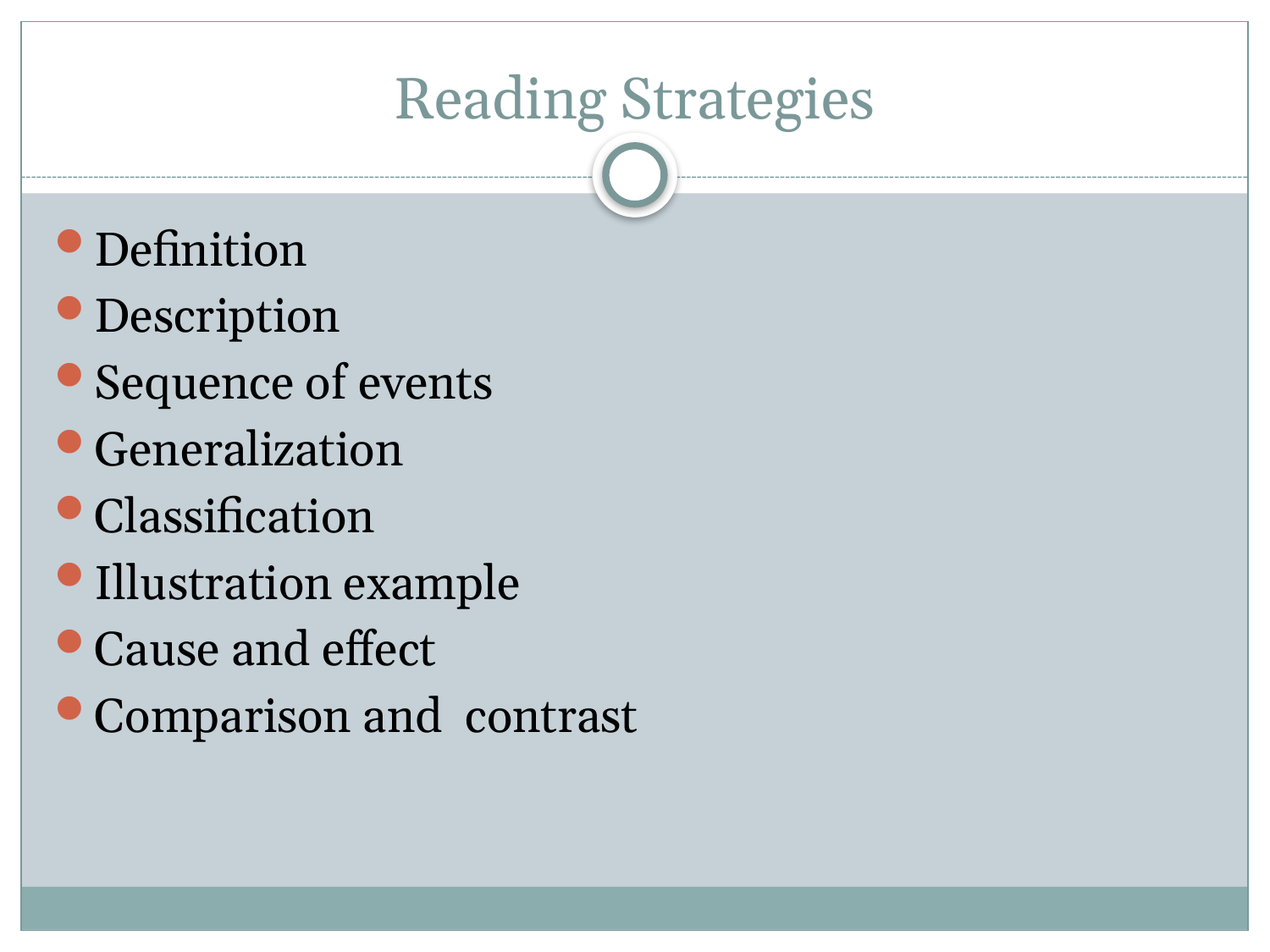

# Reading Strategies
Definition
Description
Sequence of events
Generalization
Classification
Illustration example
Cause and effect
Comparison and  contrast